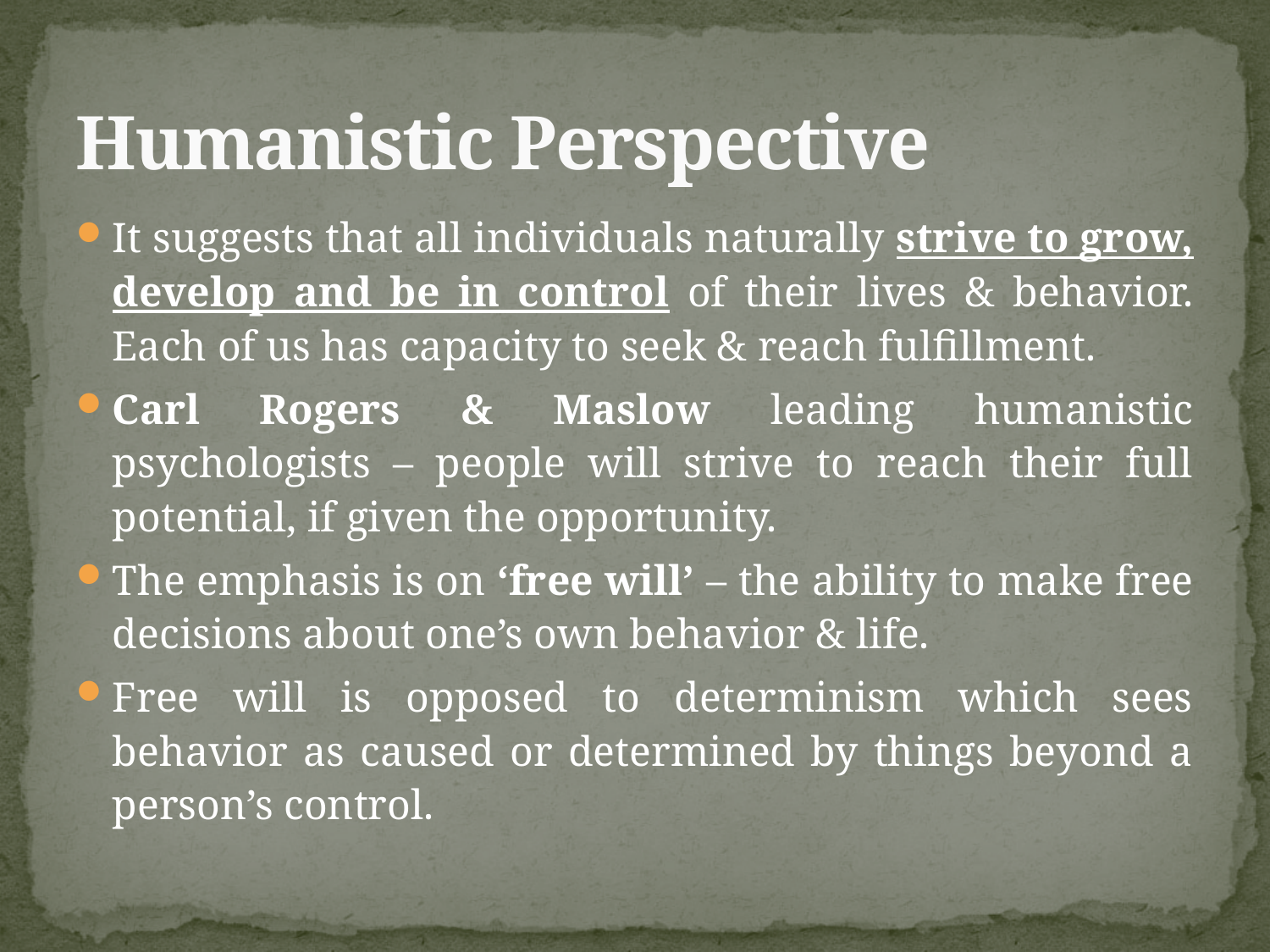

# Humanistic Perspective
It suggests that all individuals naturally strive to grow, develop and be in control of their lives & behavior. Each of us has capacity to seek & reach fulfillment.
Carl Rogers & Maslow leading humanistic psychologists – people will strive to reach their full potential, if given the opportunity.
The emphasis is on ‘free will’ – the ability to make free decisions about one’s own behavior & life.
Free will is opposed to determinism which sees behavior as caused or determined by things beyond a person’s control.